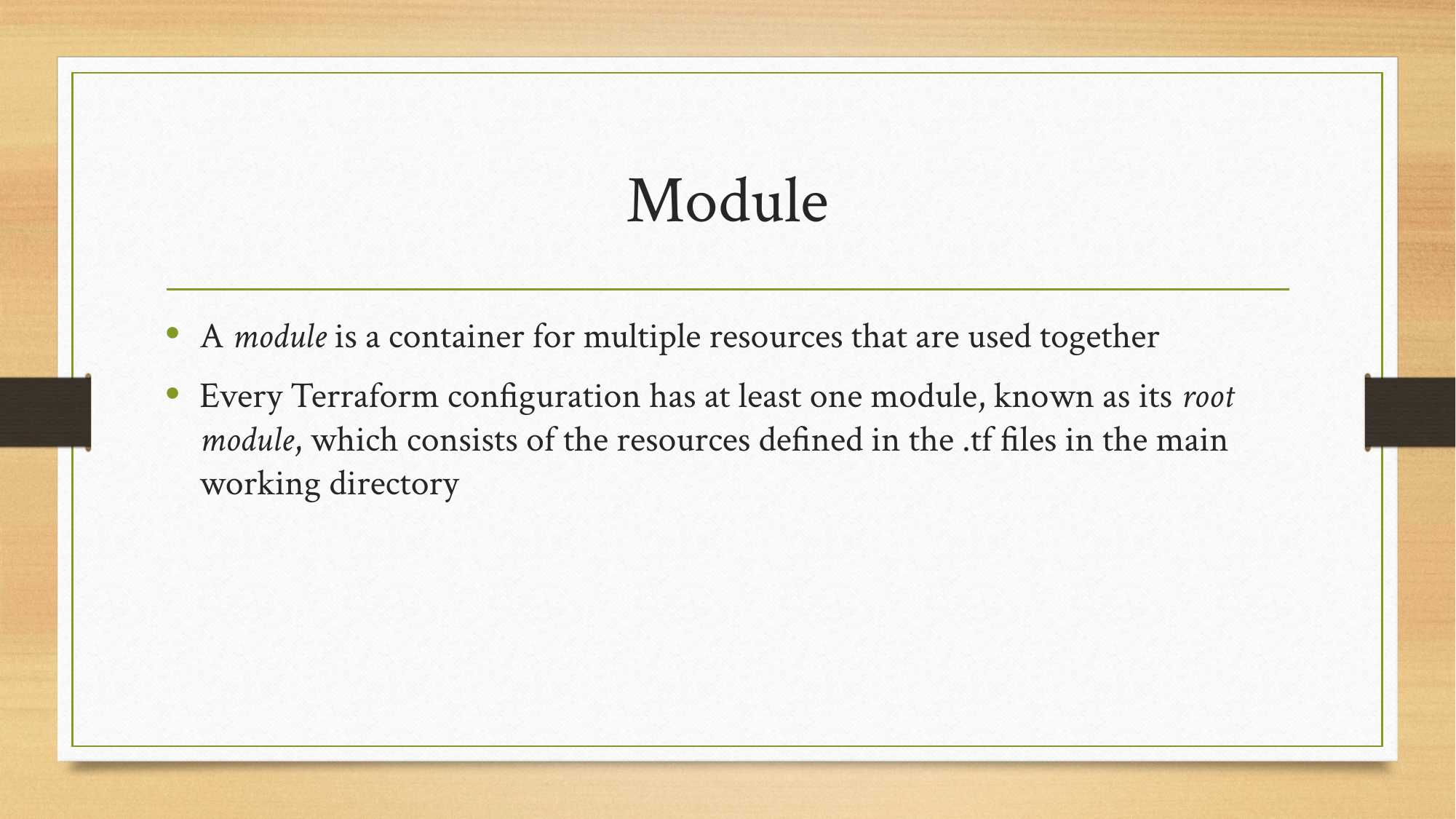

# Module
A module is a container for multiple resources that are used together
Every Terraform configuration has at least one module, known as its root module, which consists of the resources defined in the .tf files in the main working directory